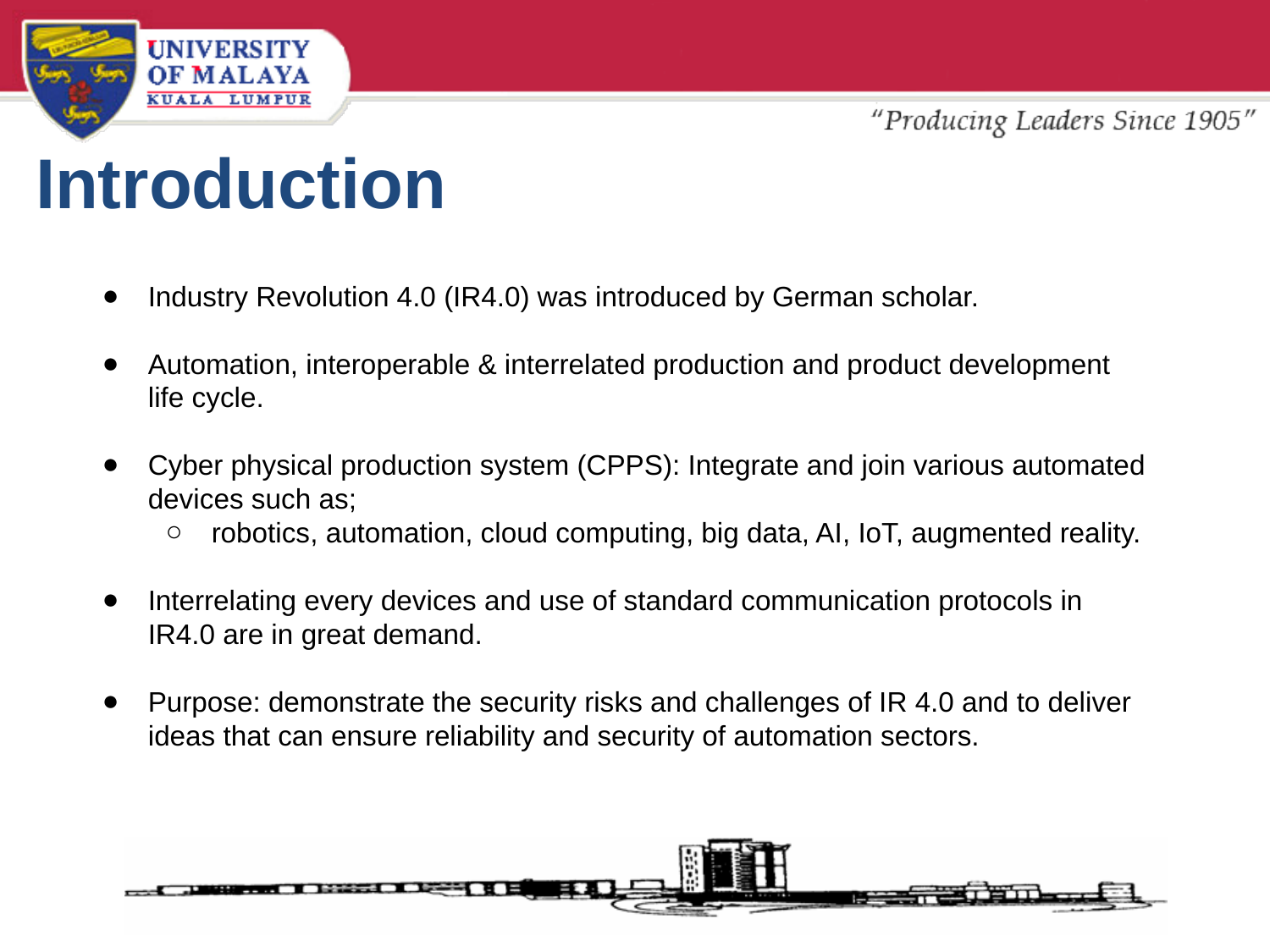

# Introduction
Industry Revolution 4.0 (IR4.0) was introduced by German scholar.

Automation, interoperable & interrelated production and product development life cycle.

Cyber physical production system (CPPS): Integrate and join various automated devices such as;
robotics, automation, cloud computing, big data, AI, IoT, augmented reality.

Interrelating every devices and use of standard communication protocols in IR4.0 are in great demand.

Purpose: demonstrate the security risks and challenges of IR 4.0 and to deliver ideas that can ensure reliability and security of automation sectors.